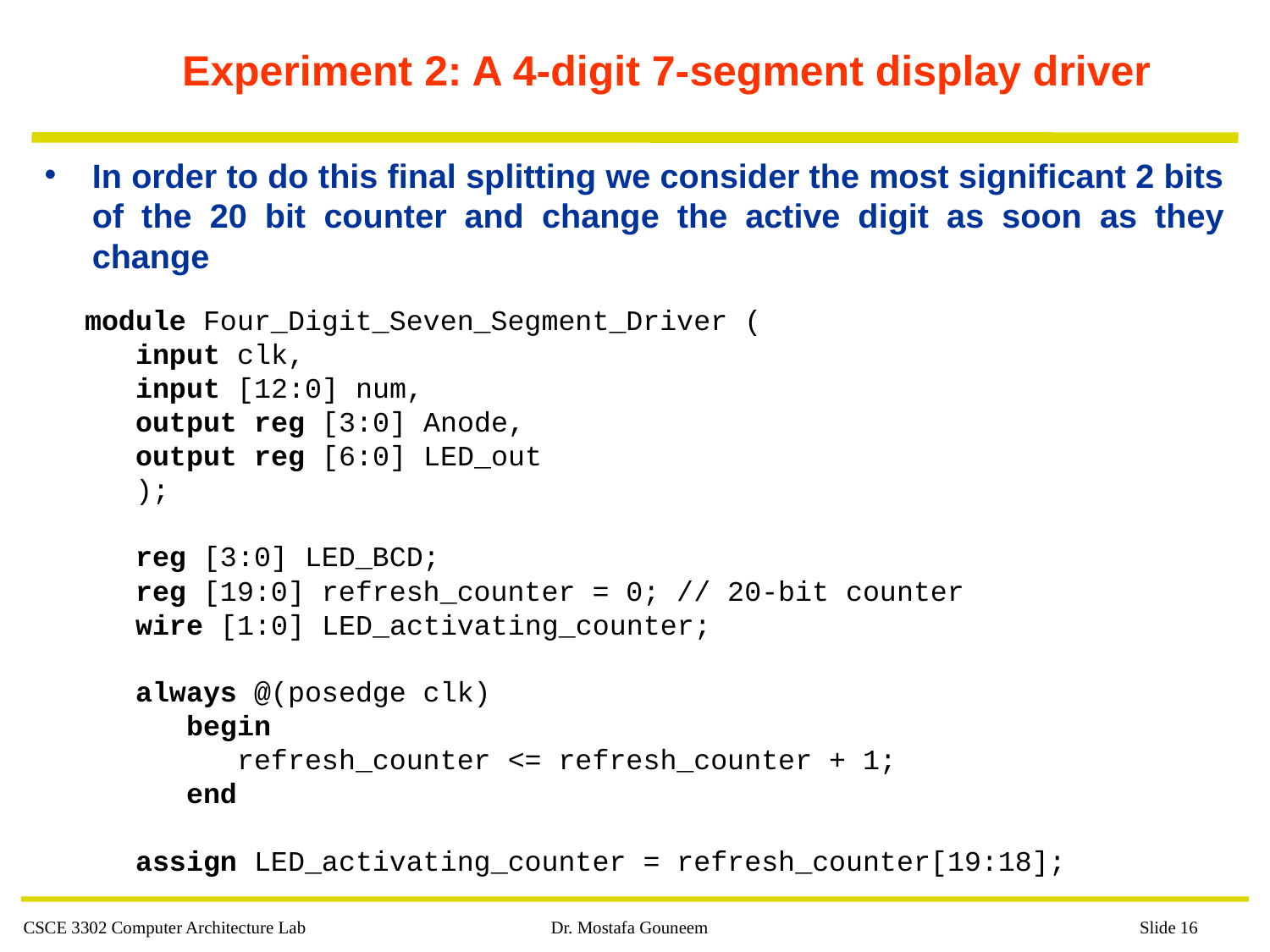

# Experiment 2: A 4-digit 7-segment display driver
In order to do this final splitting we consider the most significant 2 bits of the 20 bit counter and change the active digit as soon as they change

module Four_Digit_Seven_Segment_Driver (
   input clk,
   input [12:0] num,
   output reg [3:0] Anode,
   output reg [6:0] LED_out
   );

   reg [3:0] LED_BCD;
   reg [19:0] refresh_counter = 0; // 20-bit counter
   wire [1:0] LED_activating_counter;

   always @(posedge clk)
      begin
         refresh_counter <= refresh_counter + 1;
      end

   assign LED_activating_counter = refresh_counter[19:18];
CSCE 3302 Computer Architecture Lab
Dr. Mostafa Gouneem
              Slide 16